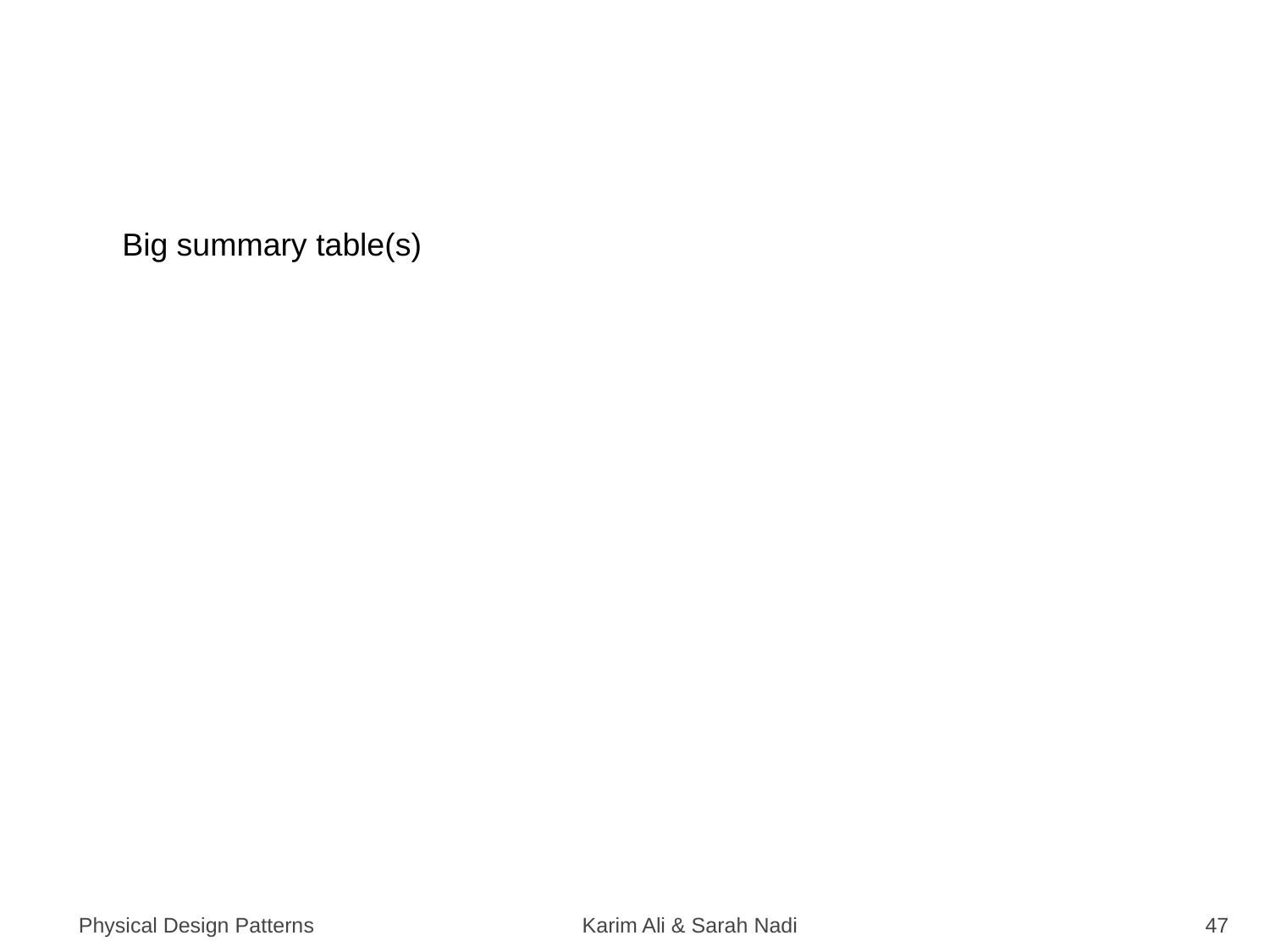

Big summary table(s)
Physical Design Patterns
Karim Ali & Sarah Nadi
47